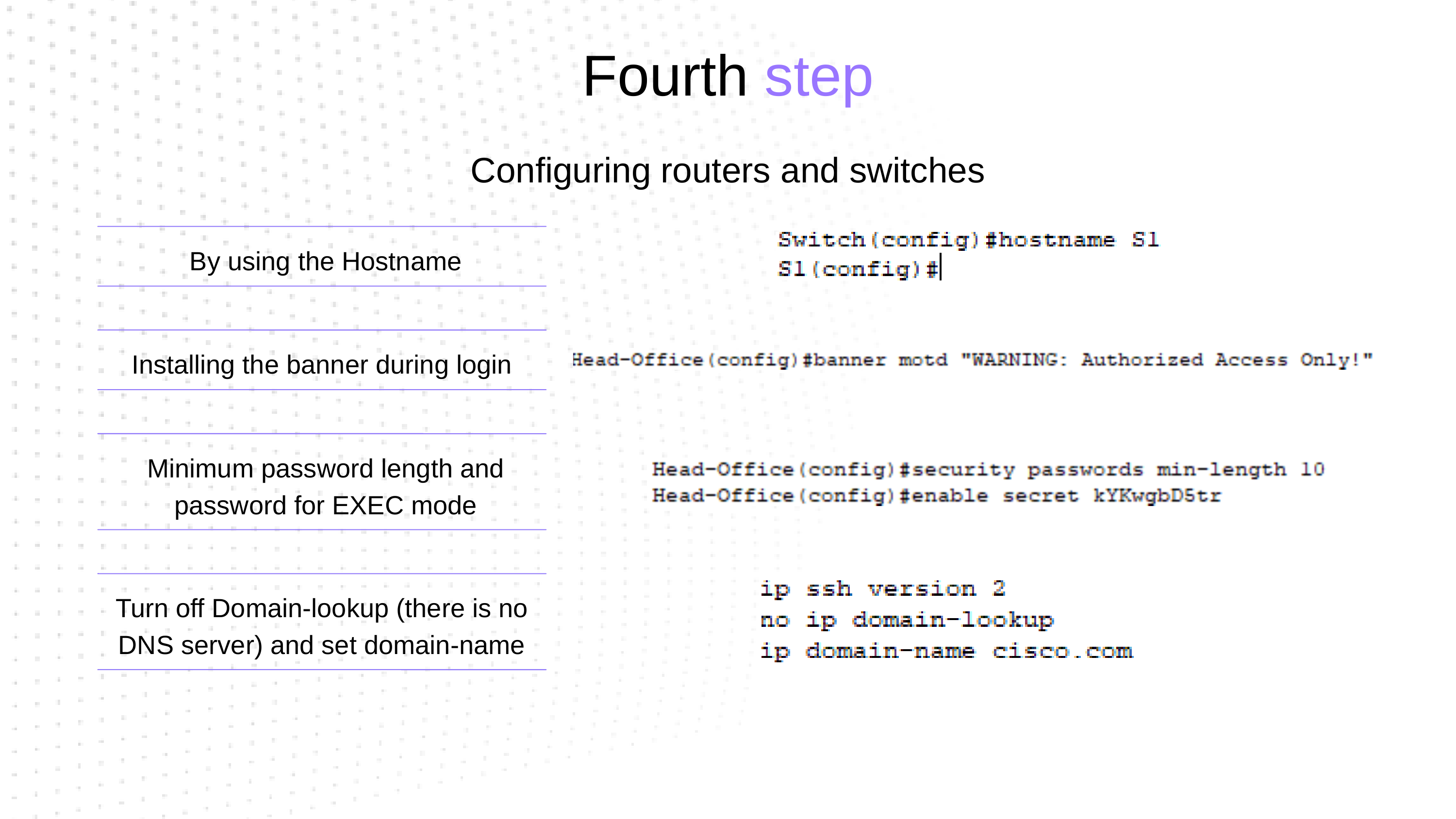

Fourth step
Configuring routers and switches

By using the Hostname

Installing the banner during login

Minimum password length and password for EXEC mode

Turn off Domain-lookup (there is no DNS server) and set domain-name